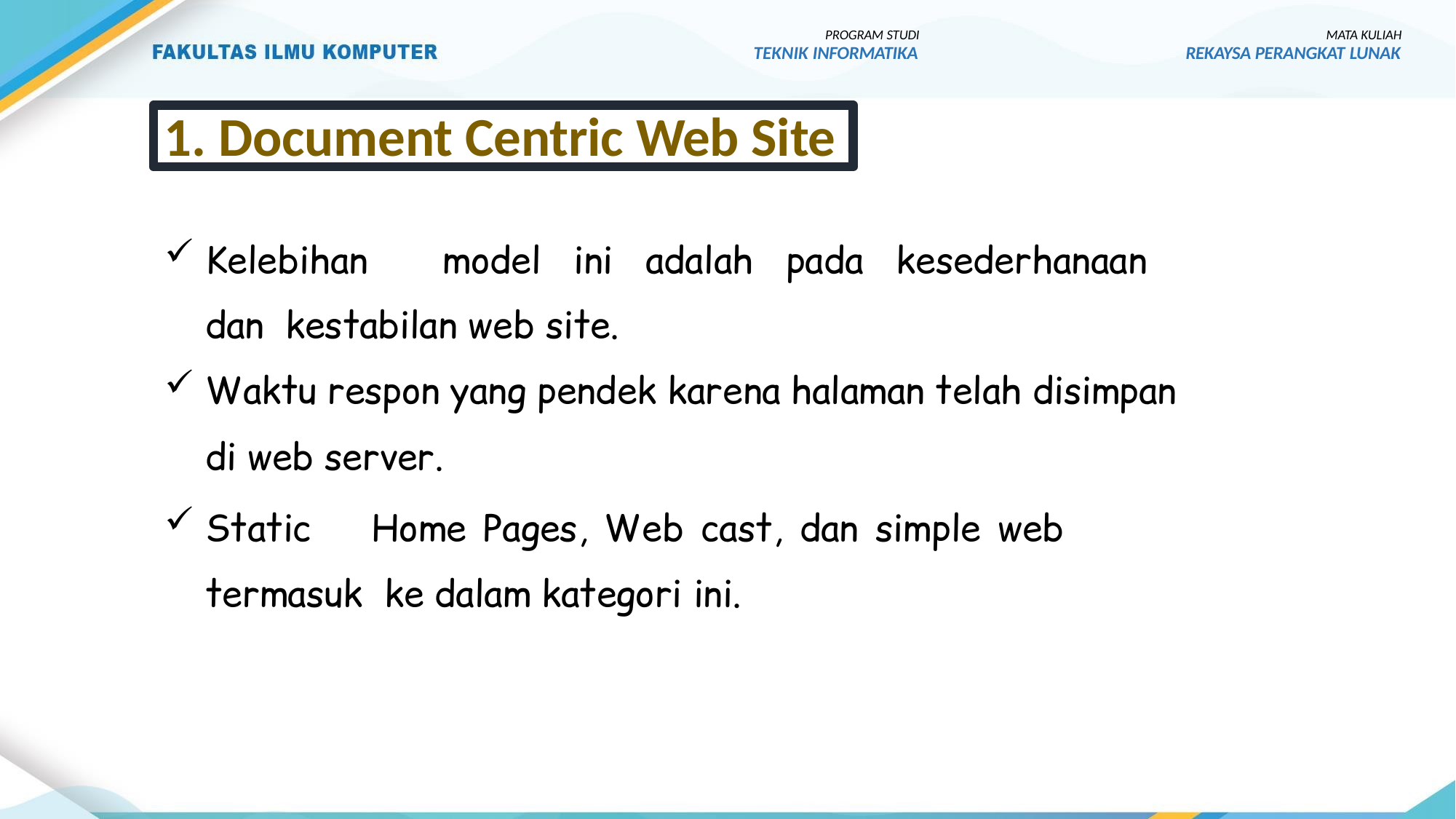

PROGRAM STUDI
TEKNIK INFORMATIKA
MATA KULIAH
REKAYSA PERANGKAT LUNAK
1. Document Centric Web Site
Kelebihan	model	ini	adalah	pada	kesederhanaan	dan  kestabilan web site.
Waktu respon yang pendek karena halaman telah disimpan  di web server.
Static	Home	Pages,	Web	cast,	dan	simple	web	termasuk  ke dalam kategori ini.